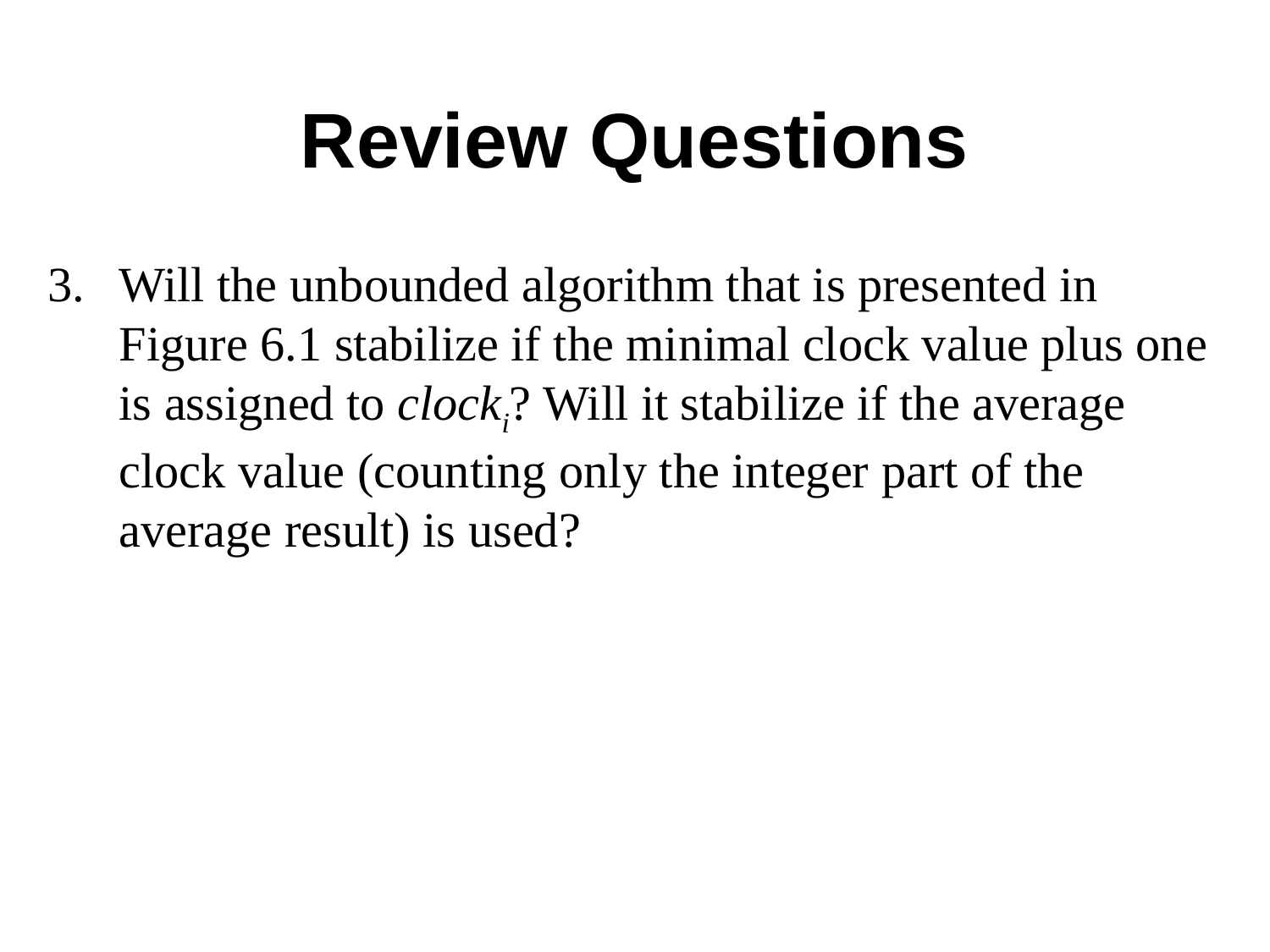

# Review Questions
Will the unbounded algorithm that is presented in Figure 6.1 stabilize if the minimal clock value plus one is assigned to clocki? Will it stabilize if the average clock value (counting only the integer part of the average result) is used?